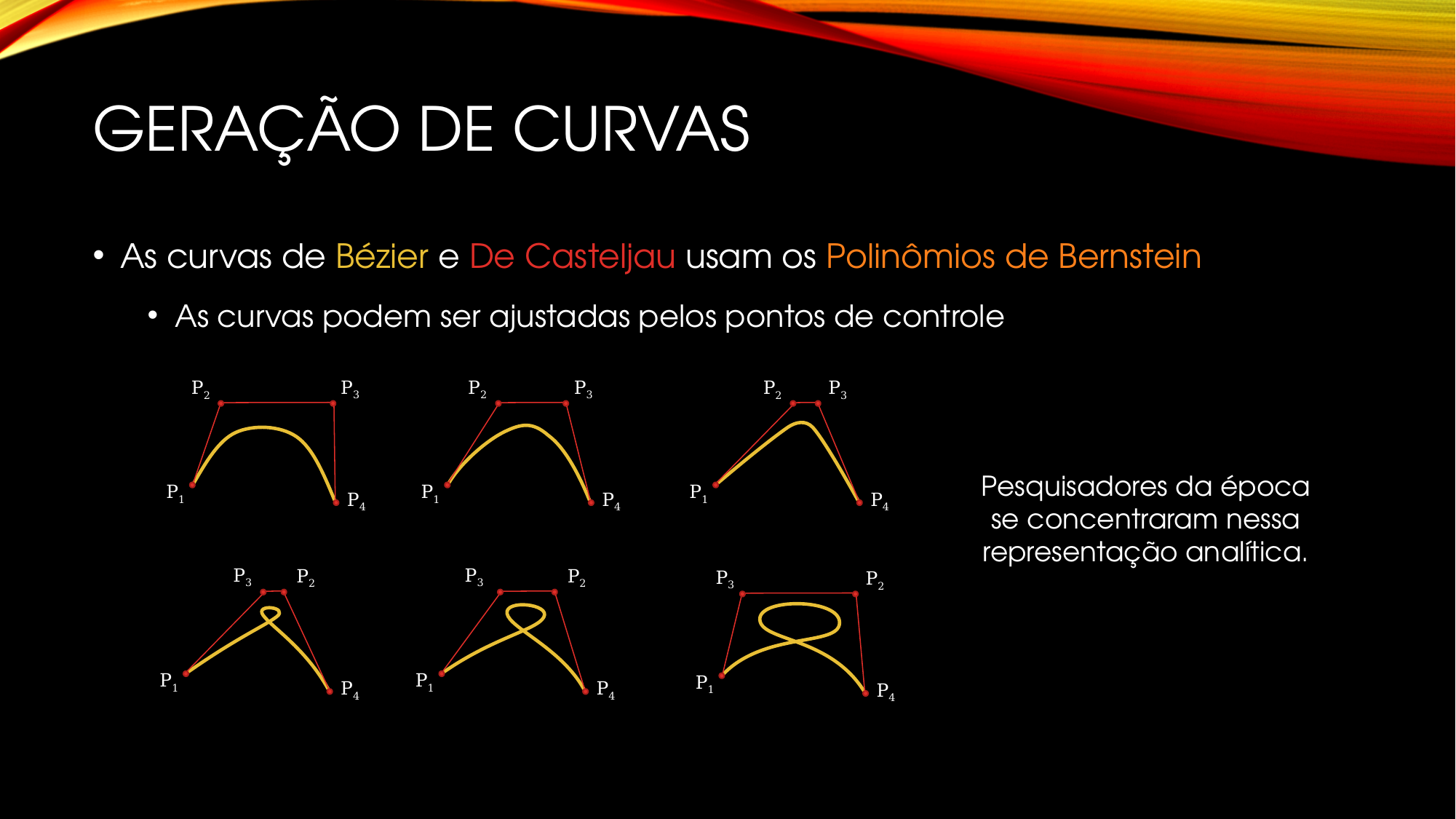

# Geração de curvas
As curvas de Bézier e De Casteljau usam os Polinômios de Bernstein
As curvas podem ser ajustadas pelos pontos de controle
P3
P2

P1

P4

P2
P3

P1

P4

P2
P3

P1

P4

Pesquisadores da época se concentraram nessa representação analítica.
P3
P2

P1

P4

P3
P2

P1

P4

P3
P2

P1

P4